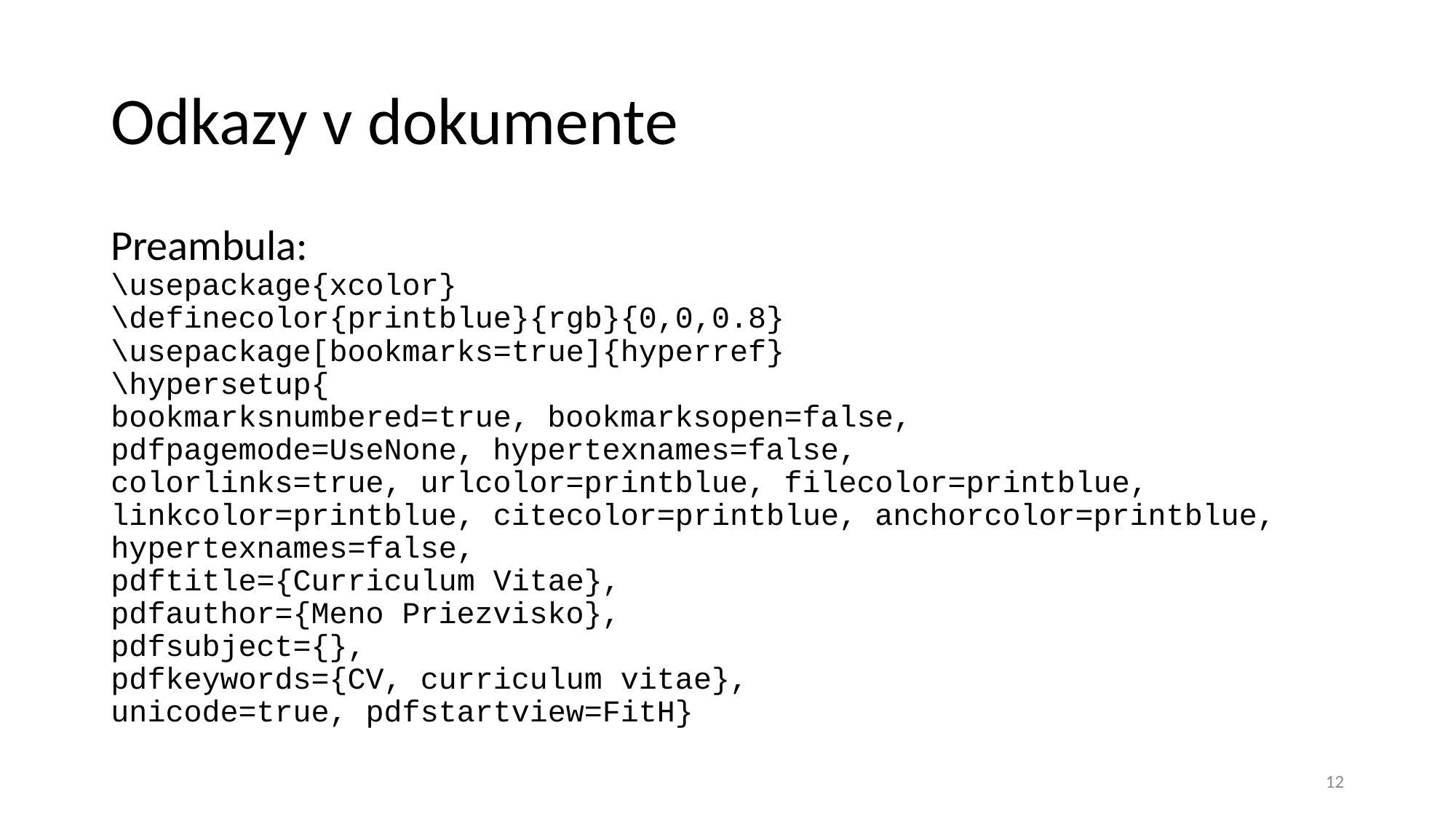

# Odkazy v dokumente
Preambula:
\usepackage{xcolor}
\definecolor{printblue}{rgb}{0,0,0.8}
\usepackage[bookmarks=true]{hyperref}
\hypersetup{
bookmarksnumbered=true, bookmarksopen=false,
pdfpagemode=UseNone, hypertexnames=false,
colorlinks=true, urlcolor=printblue, filecolor=printblue,
linkcolor=printblue, citecolor=printblue, anchorcolor=printblue, hypertexnames=false,
pdftitle={Curriculum Vitae},
pdfauthor={Meno Priezvisko},
pdfsubject={},
pdfkeywords={CV, curriculum vitae},
unicode=true, pdfstartview=FitH}

12